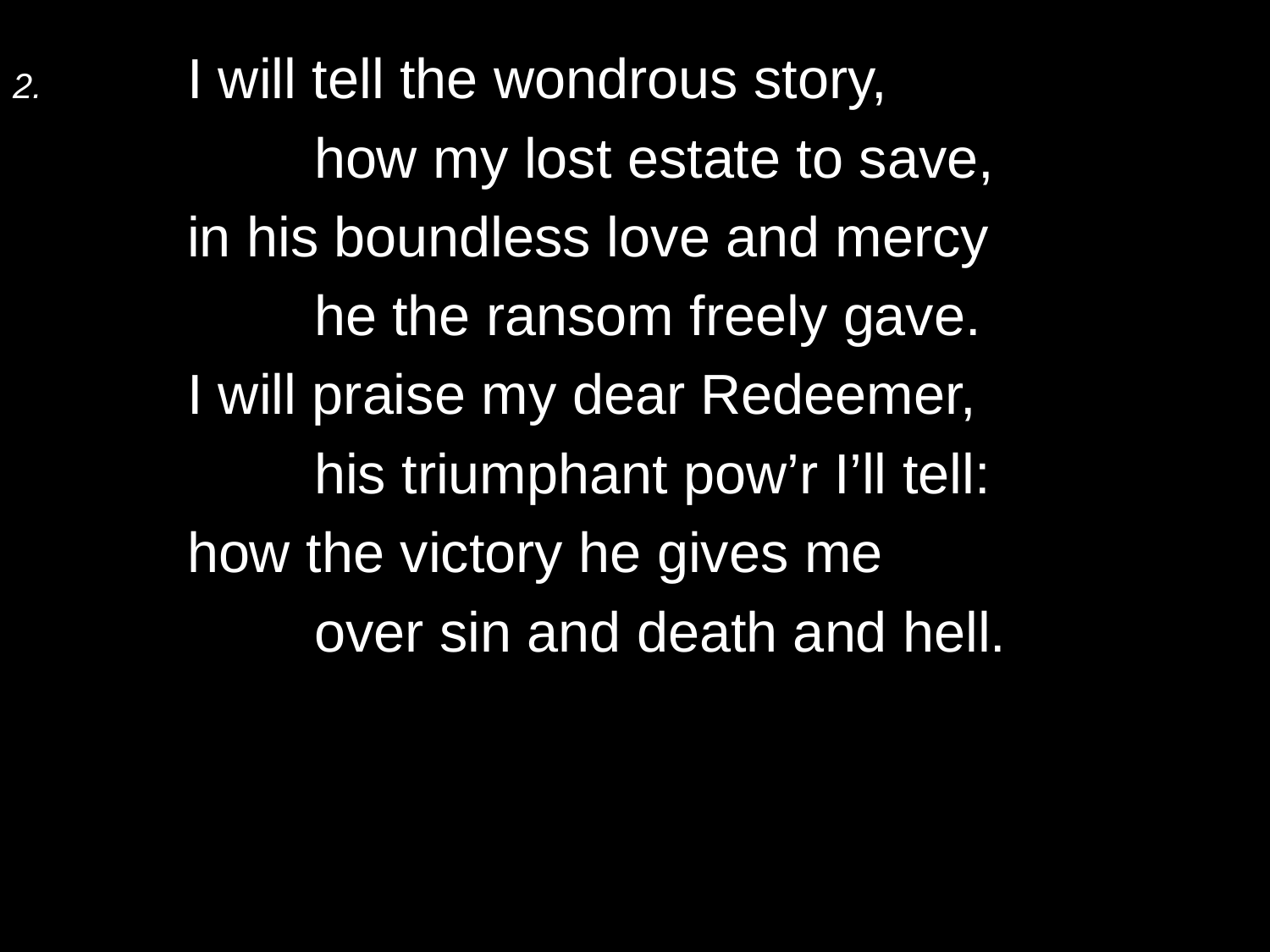

2.	I will tell the wondrous story,
		how my lost estate to save,
	in his boundless love and mercy
		he the ransom freely gave.
	I will praise my dear Redeemer,
		his triumphant pow’r I’ll tell:
	how the victory he gives me
		over sin and death and hell.